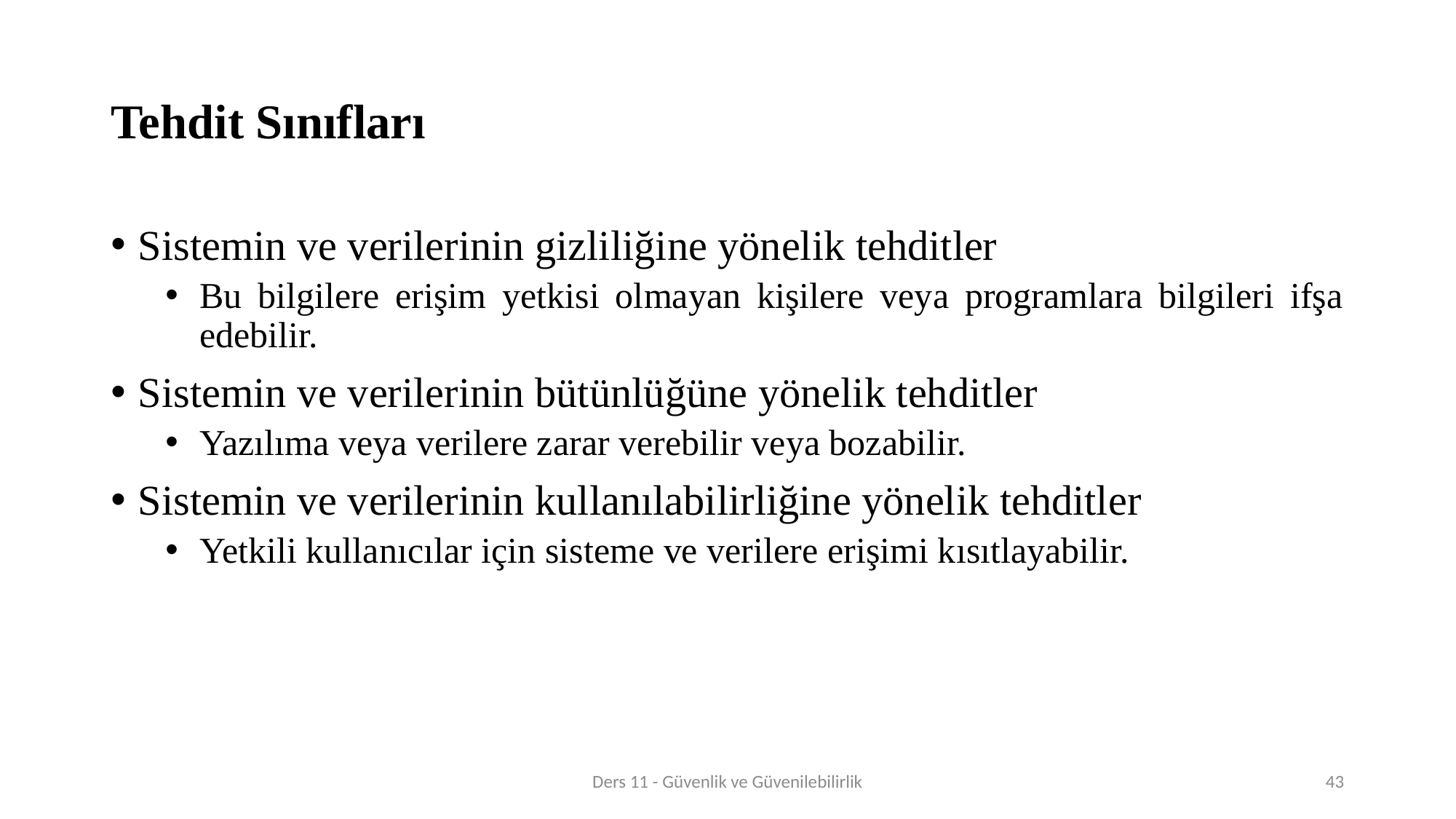

# Tehdit Sınıfları
Sistemin ve verilerinin gizliliğine yönelik tehditler
Bu bilgilere erişim yetkisi olmayan kişilere veya programlara bilgileri ifşa edebilir.
Sistemin ve verilerinin bütünlüğüne yönelik tehditler
Yazılıma veya verilere zarar verebilir veya bozabilir.
Sistemin ve verilerinin kullanılabilirliğine yönelik tehditler
Yetkili kullanıcılar için sisteme ve verilere erişimi kısıtlayabilir.
Ders 11 - Güvenlik ve Güvenilebilirlik
43